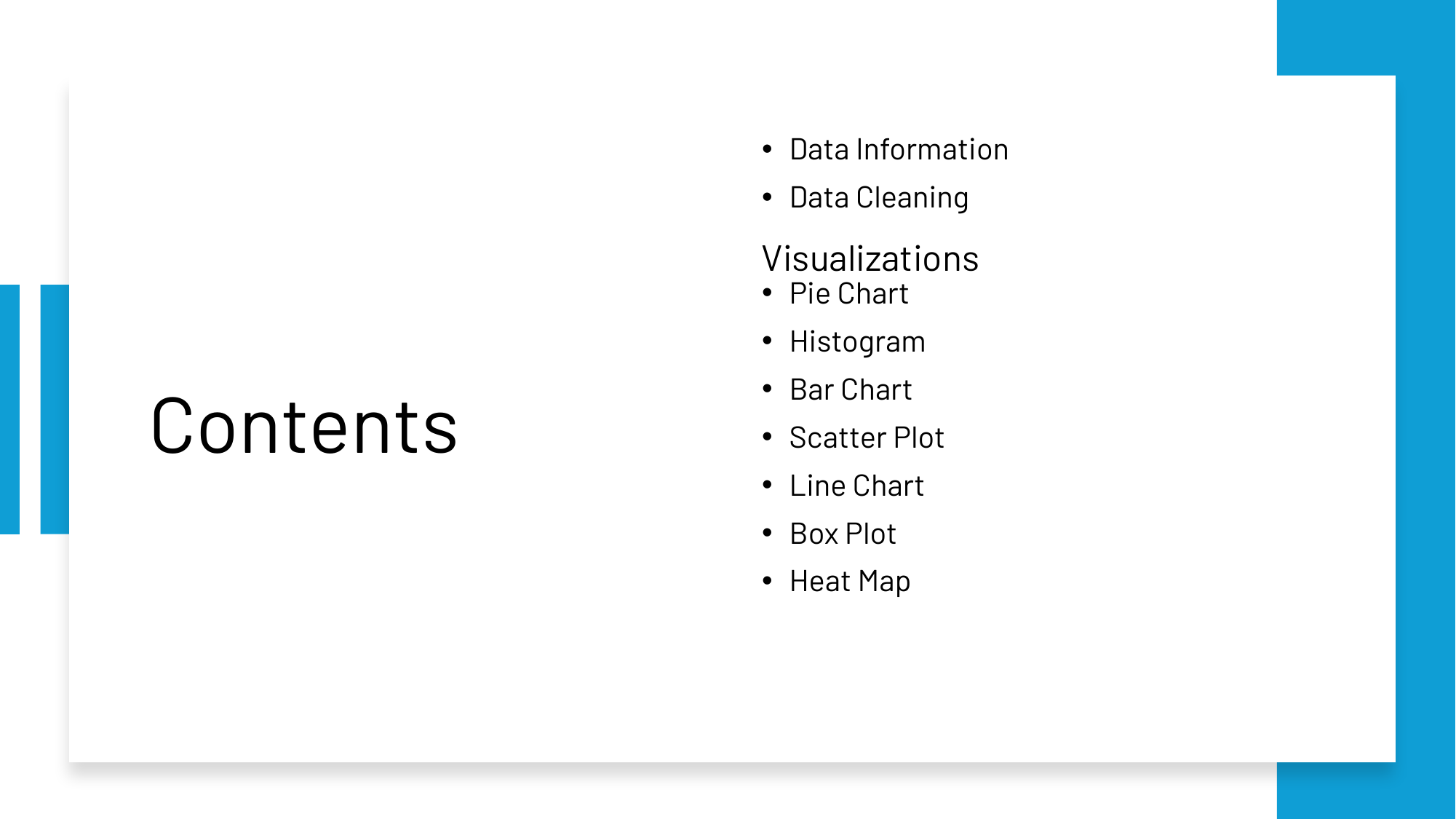

Data Information
Data Cleaning

Pie Chart
Histogram
Bar Chart
Scatter Plot
Line Chart
Box Plot
Heat Map

# Contents

Visualizations